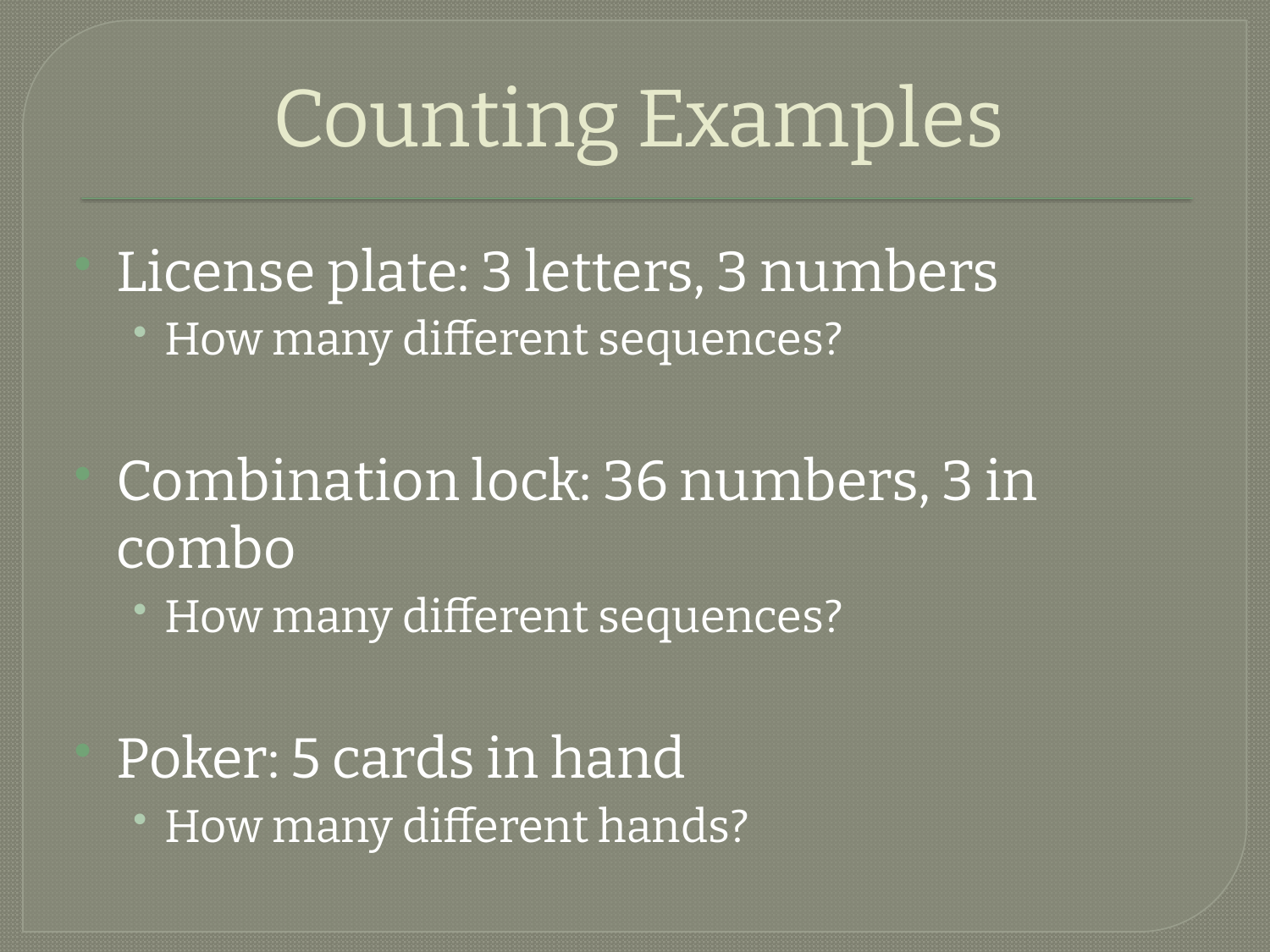

# Counting Examples
License plate: 3 letters, 3 numbers
How many different sequences?

Combination lock: 36 numbers, 3 in combo
How many different sequences?

Poker: 5 cards in hand
How many different hands?